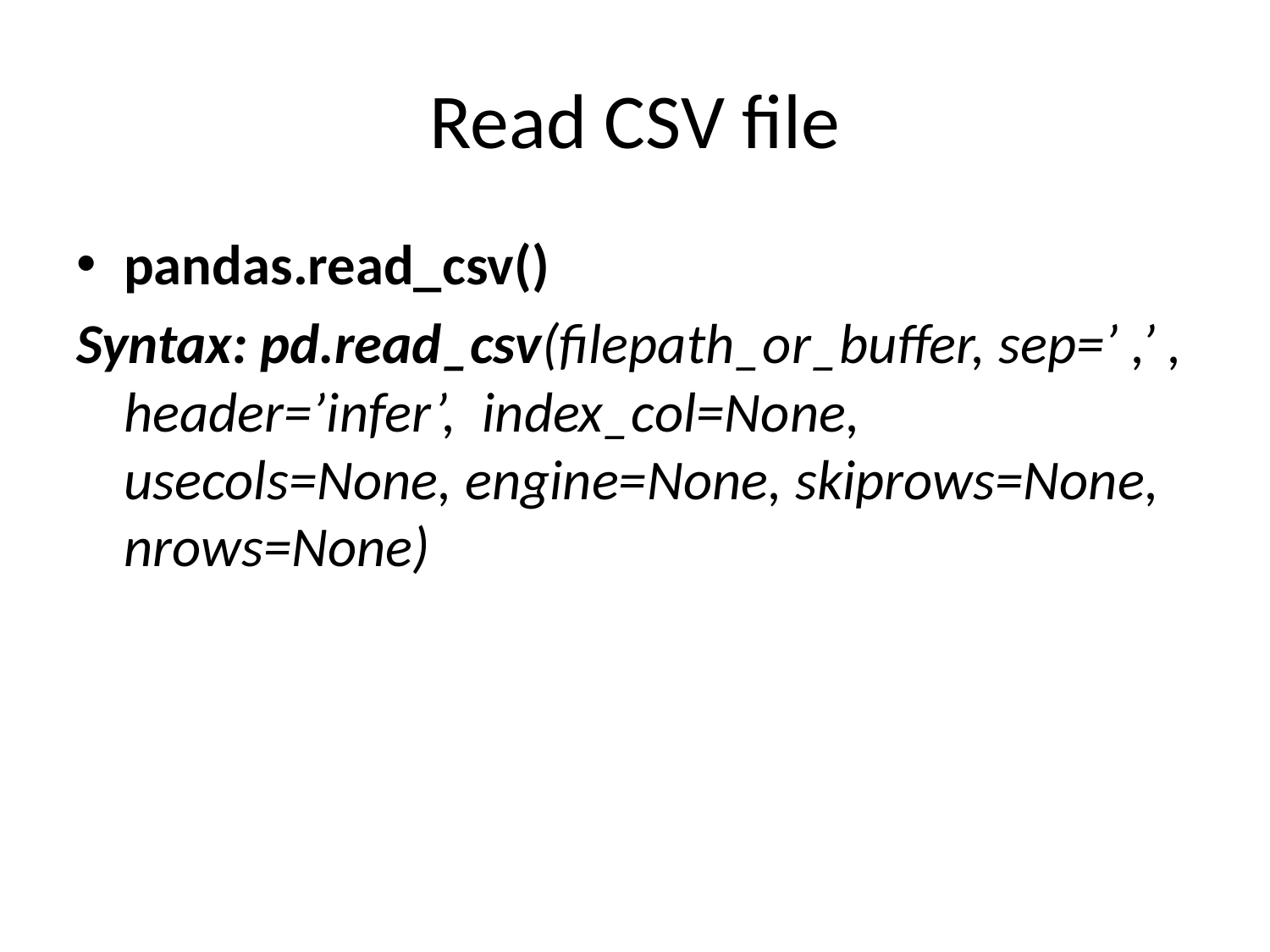

# Read CSV file
pandas.read_csv()
Syntax: pd.read_csv(filepath_or_buffer, sep=’ ,’ , header=’infer’,  index_col=None, usecols=None, engine=None, skiprows=None, nrows=None)